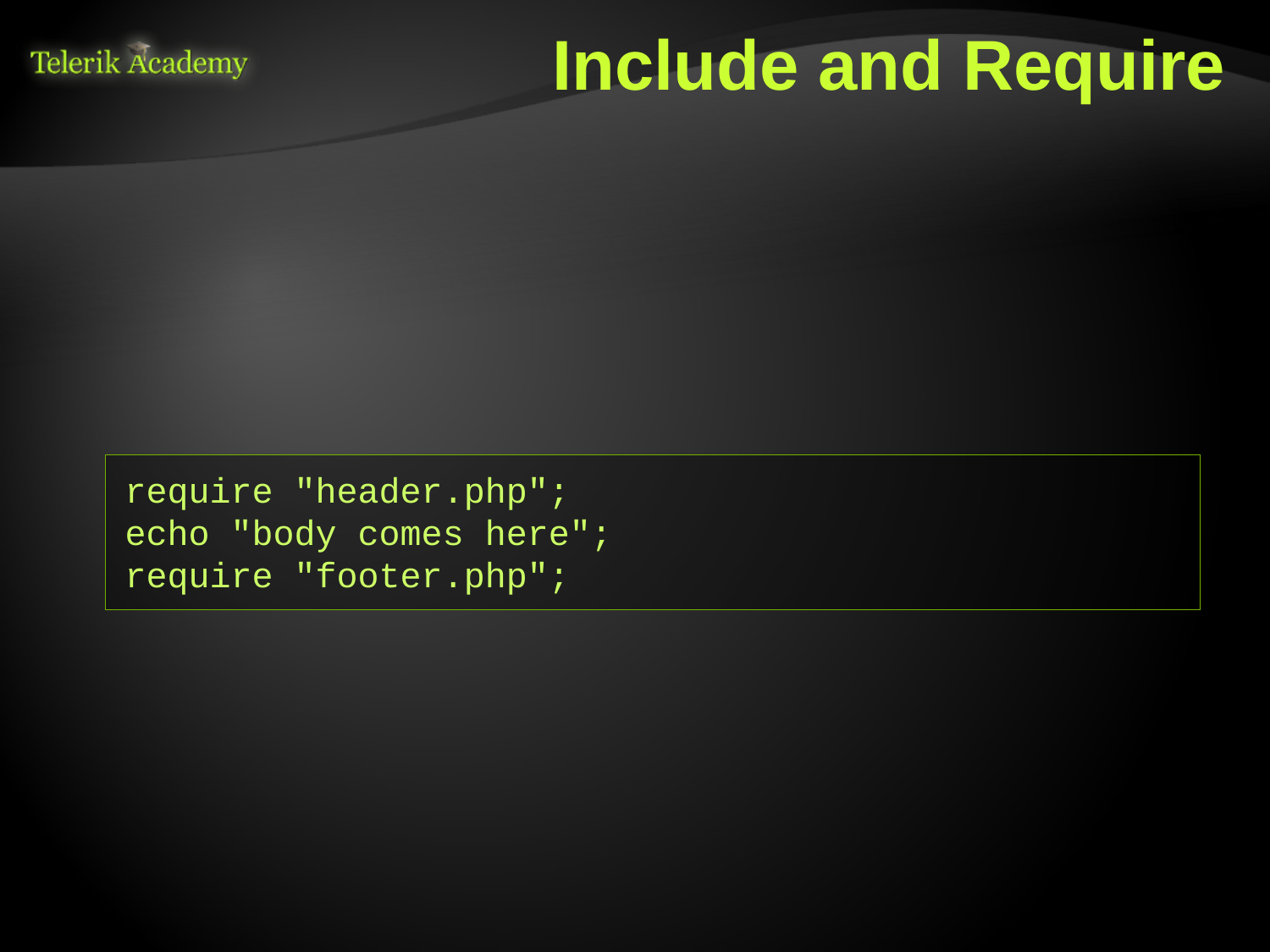

# Include and Require
include and require are statements to include and evaluate a file
Useful to split, combine and reuse the code
Both accept single parameter – file name

If file is not found include produces warning, require produces fatal error
File can be with any extension
require "header.php";
echo "body comes here";
require "footer.php";